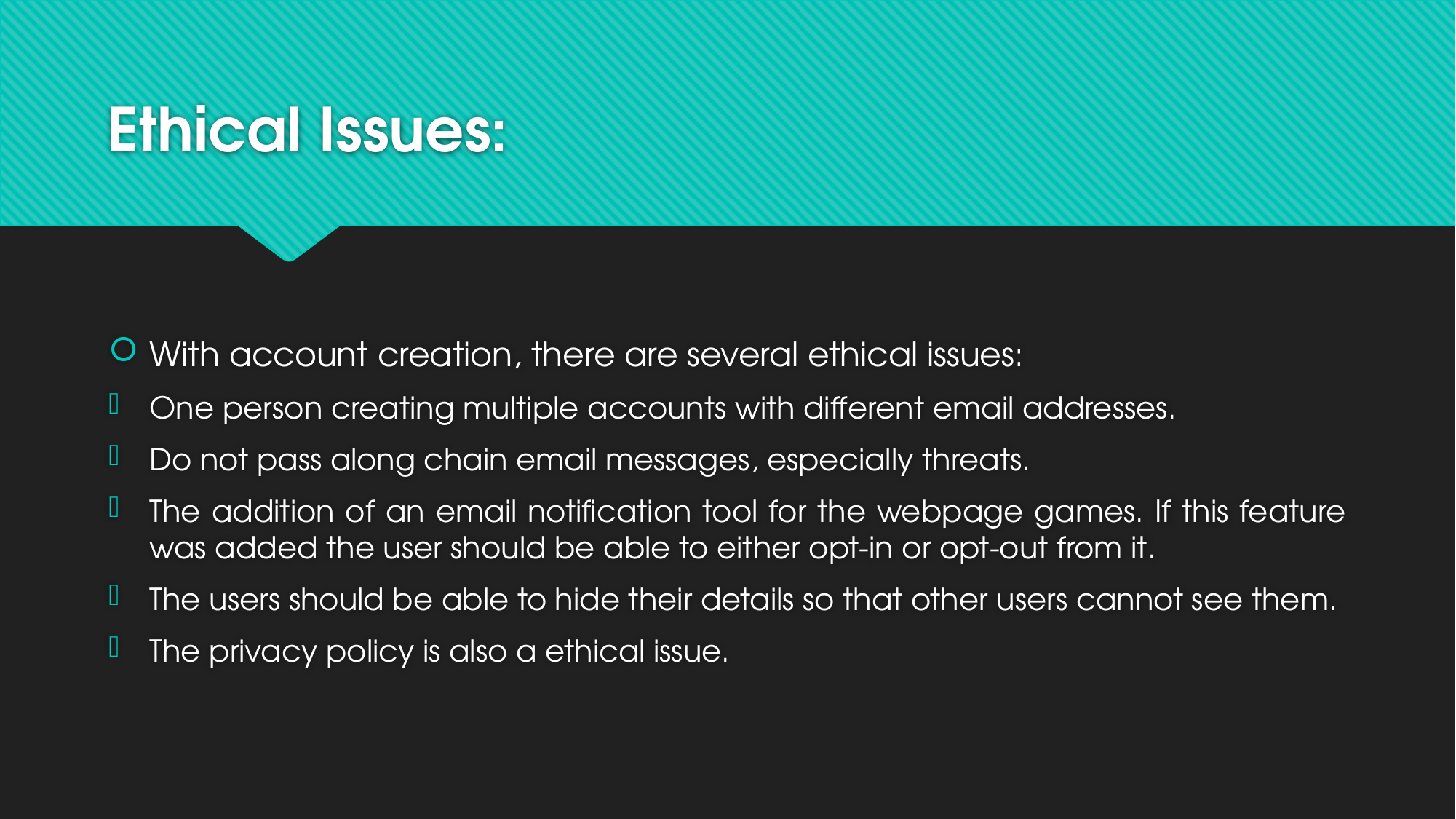

# Ethical Issues:
With account creation, there are several ethical issues:
One person creating multiple accounts with different email addresses.
Do not pass along chain email messages, especially threats.
The addition of an email notification tool for the webpage games. If this feature was added the user should be able to either opt-in or opt-out from it.
The users should be able to hide their details so that other users cannot see them.
The privacy policy is also a ethical issue.